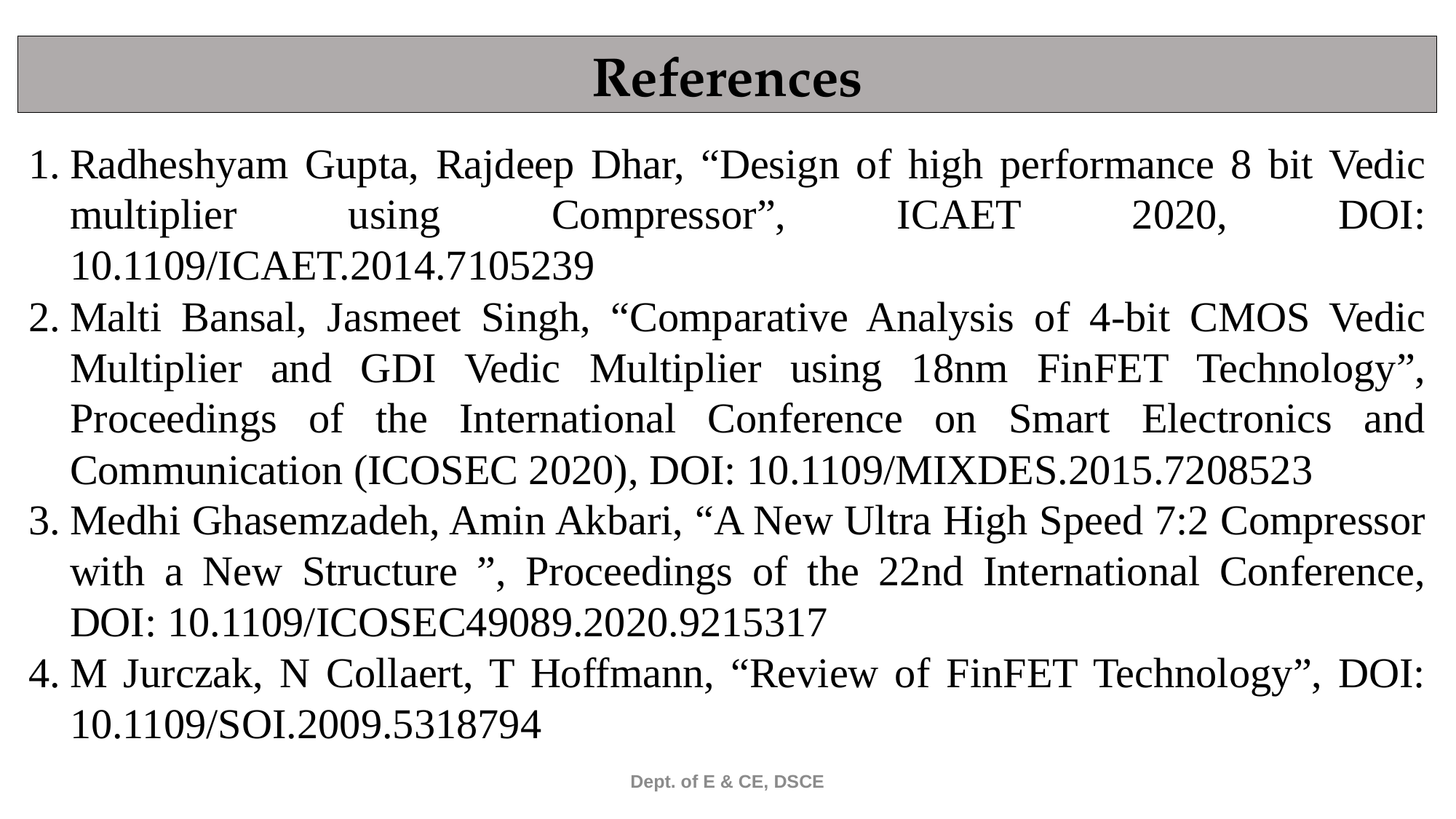

References
Radheshyam Gupta, Rajdeep Dhar, “Design of high performance 8 bit Vedic multiplier using Compressor”, ICAET 2020, DOI: 10.1109/ICAET.2014.7105239
Malti Bansal, Jasmeet Singh, “Comparative Analysis of 4-bit CMOS Vedic Multiplier and GDI Vedic Multiplier using 18nm FinFET Technology”, Proceedings of the International Conference on Smart Electronics and Communication (ICOSEC 2020), DOI: 10.1109/MIXDES.2015.7208523
Medhi Ghasemzadeh, Amin Akbari, “A New Ultra High Speed 7:2 Compressor with a New Structure ”, Proceedings of the 22nd International Conference, DOI: 10.1109/ICOSEC49089.2020.9215317
M Jurczak, N Collaert, T Hoffmann, “Review of FinFET Technology”, DOI: 10.1109/SOI.2009.5318794

Dept. of E & CE, DSCE
29